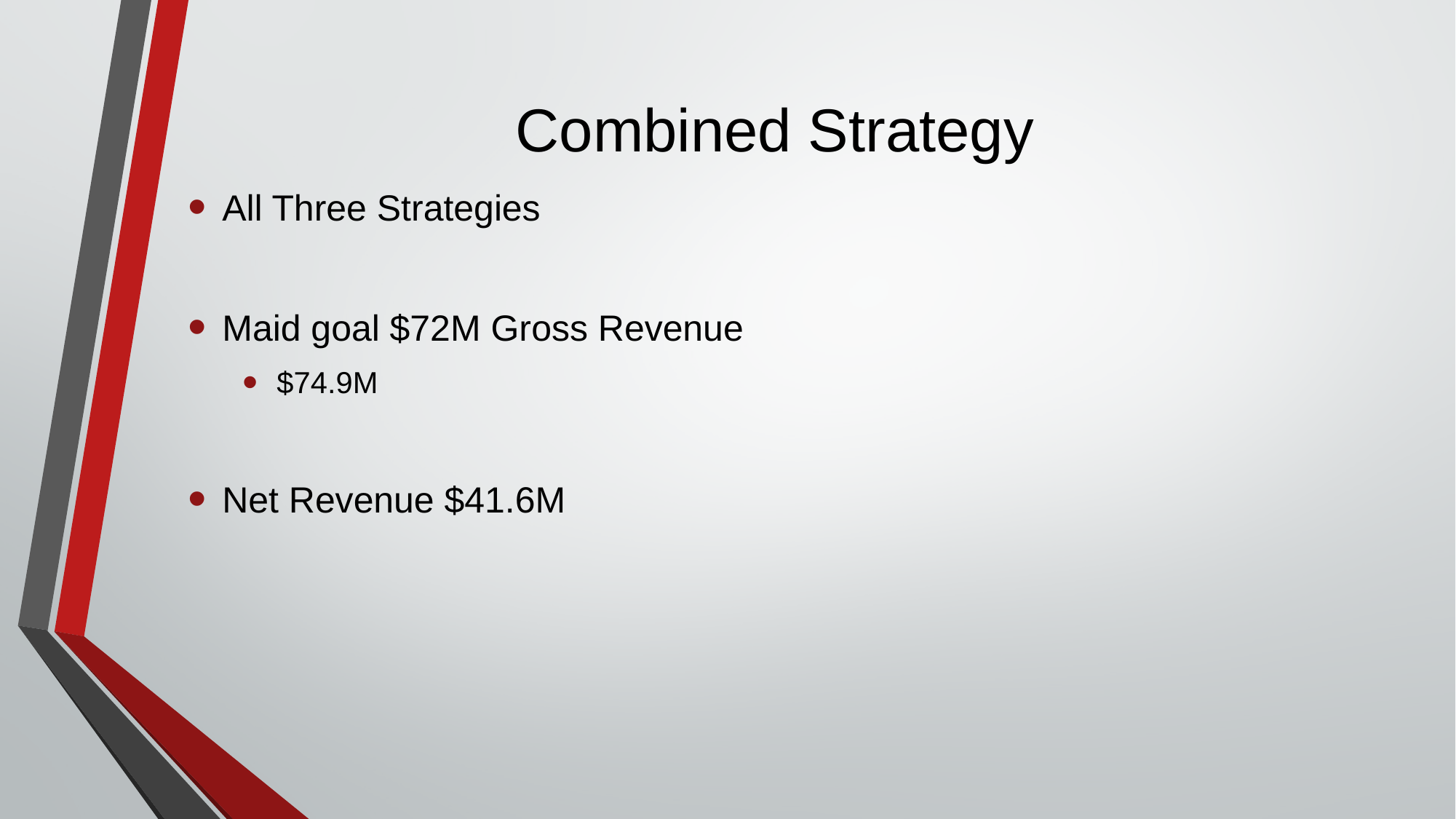

# Combined Strategy
All Three Strategies

Maid goal $72M Gross Revenue
$74.9M

Net Revenue $41.6M